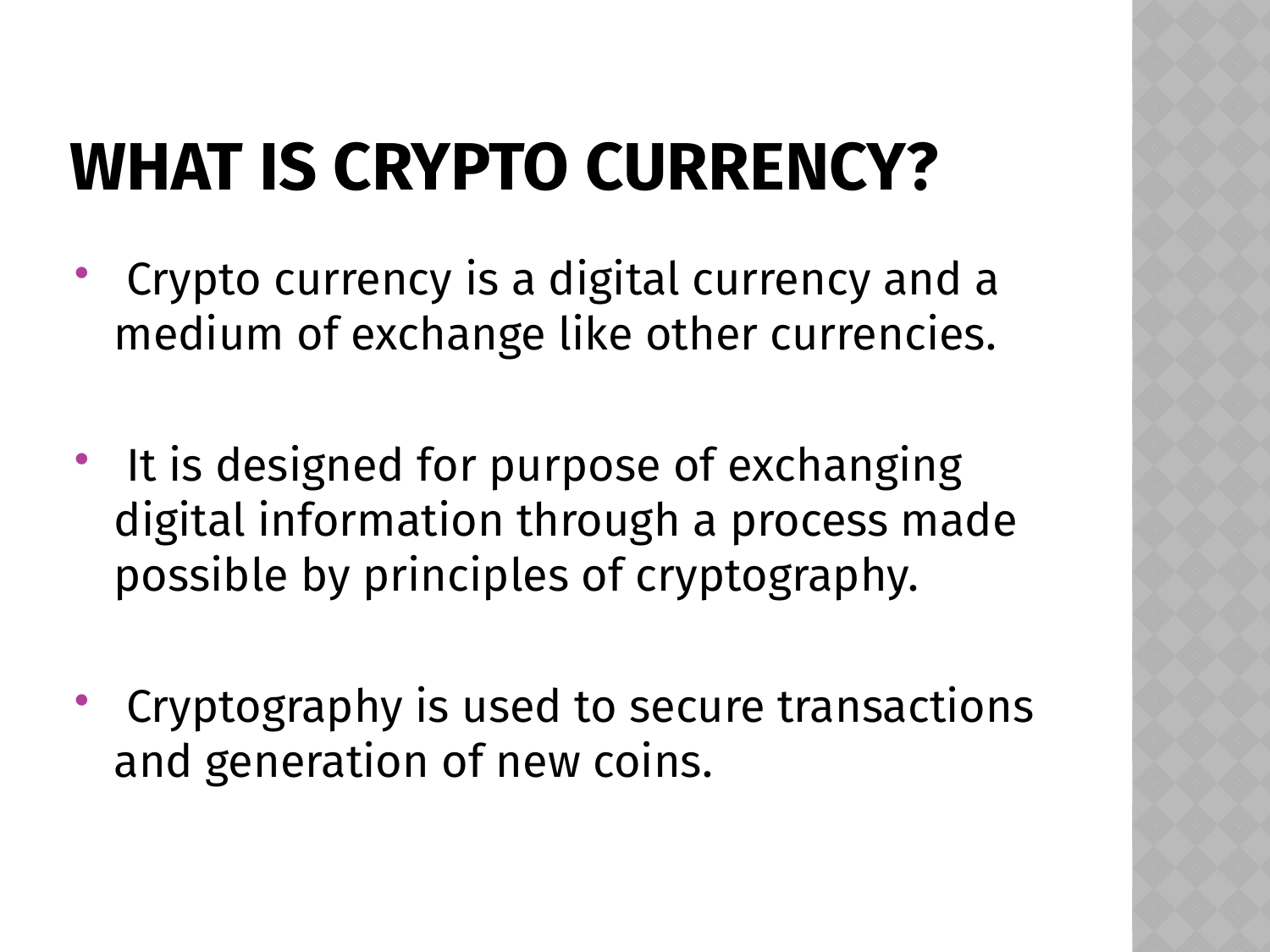

# What is crypto currency?
 Crypto currency is a digital currency and a medium of exchange like other currencies.

 It is designed for purpose of exchanging digital information through a process made possible by principles of cryptography.

 Cryptography is used to secure transactions and generation of new coins.